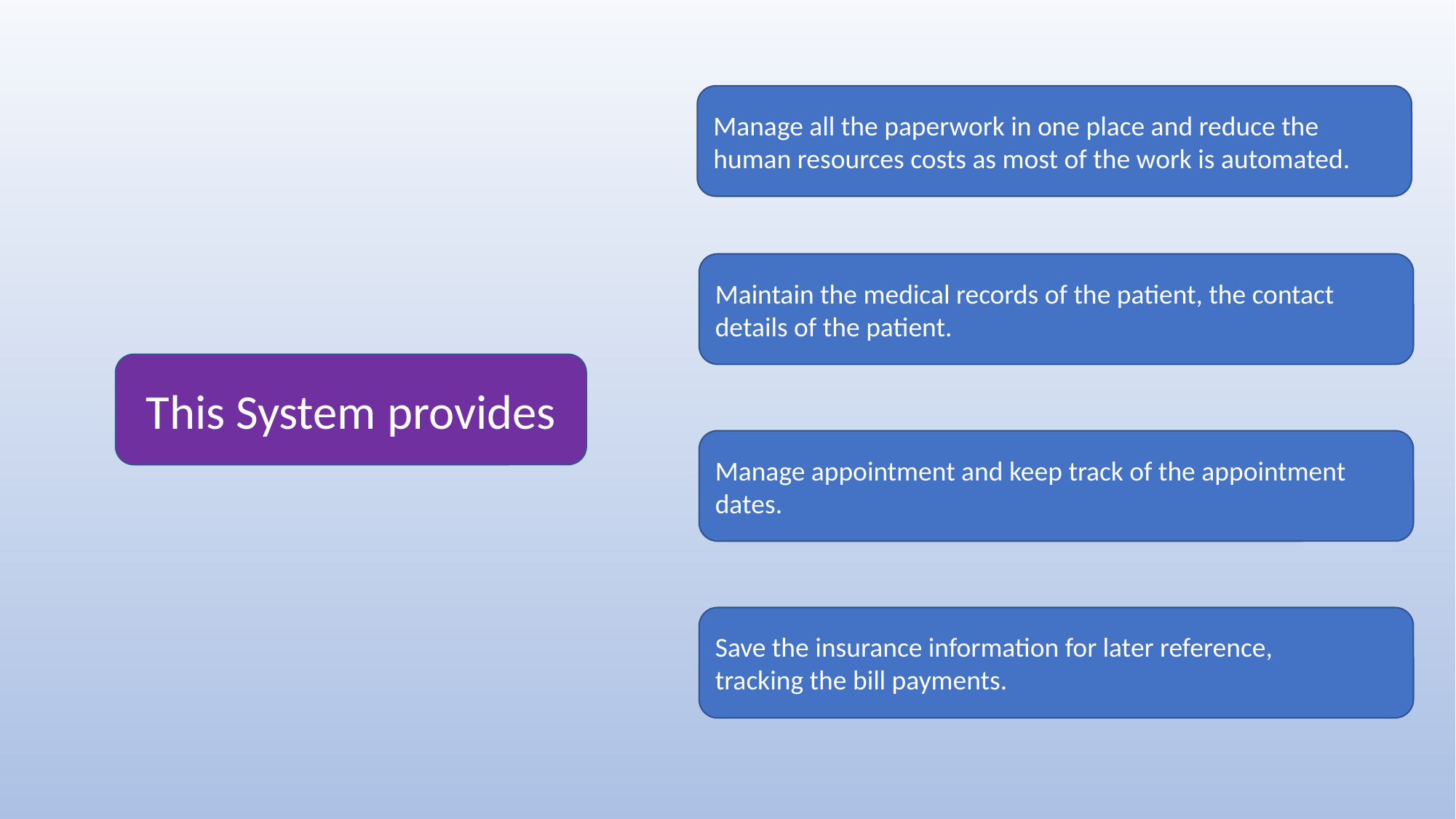

Manage all the paperwork in one place and reduce the human resources costs as most of the work is automated.
Maintain the medical records of the patient, the contact details of the patient.
This System provides
Manage appointment and keep track of the appointment dates.
Save the insurance information for later reference,
tracking the bill payments.